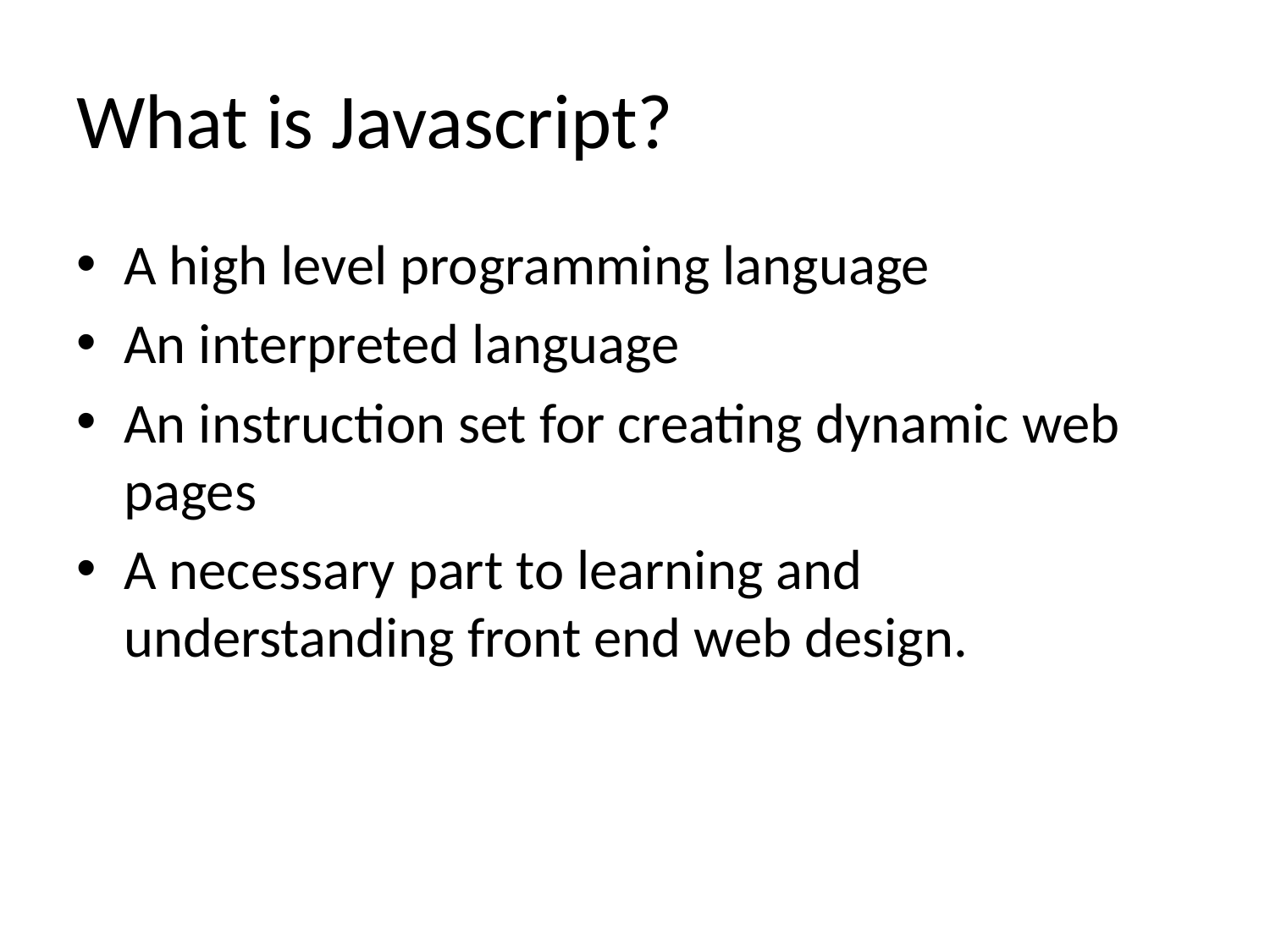

# What is Javascript?
A high level programming language
An interpreted language
An instruction set for creating dynamic web pages
A necessary part to learning and understanding front end web design.